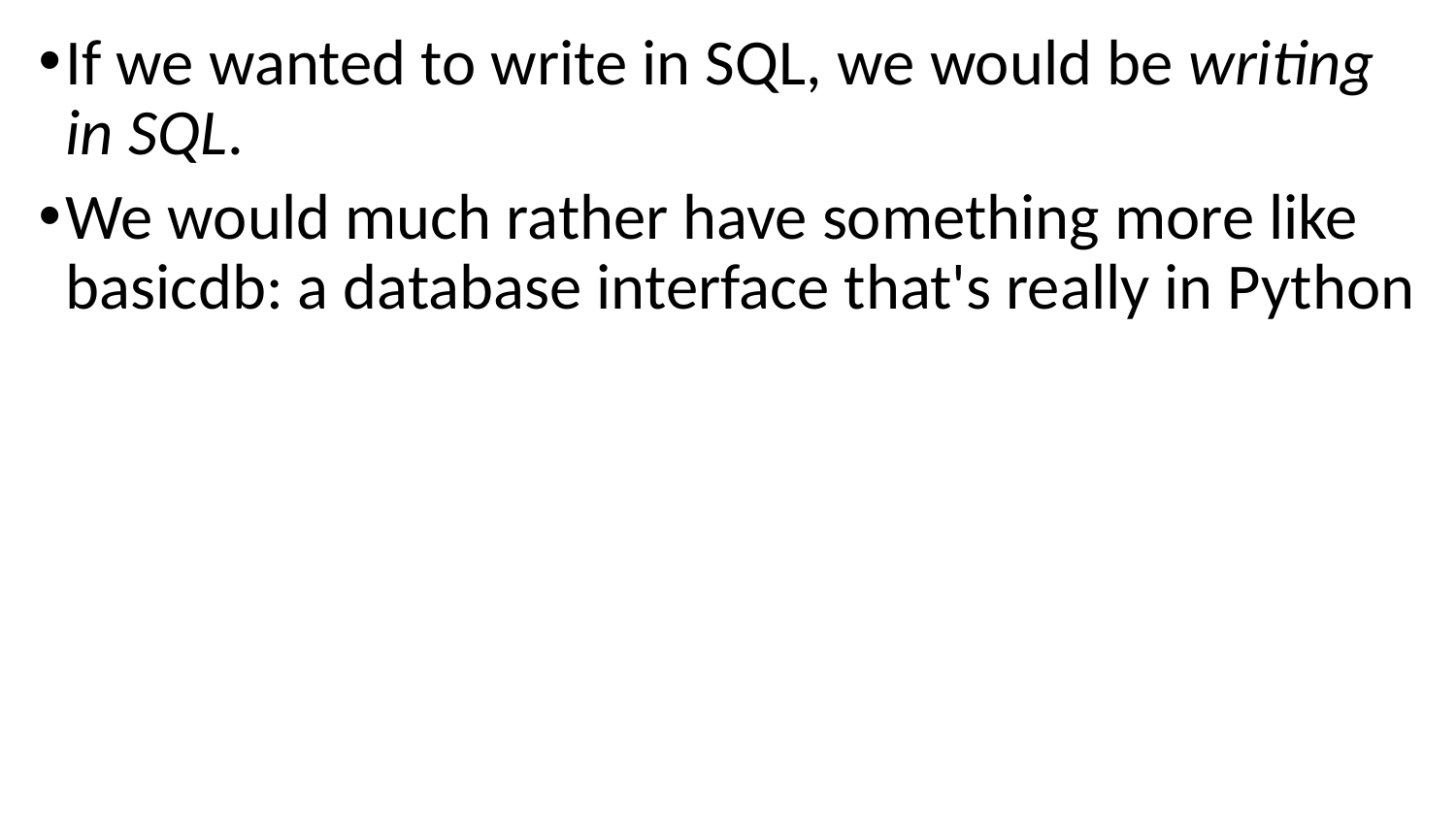

If we wanted to write in SQL, we would be writing in SQL.
We would much rather have something more like basicdb: a database interface that's really in Python